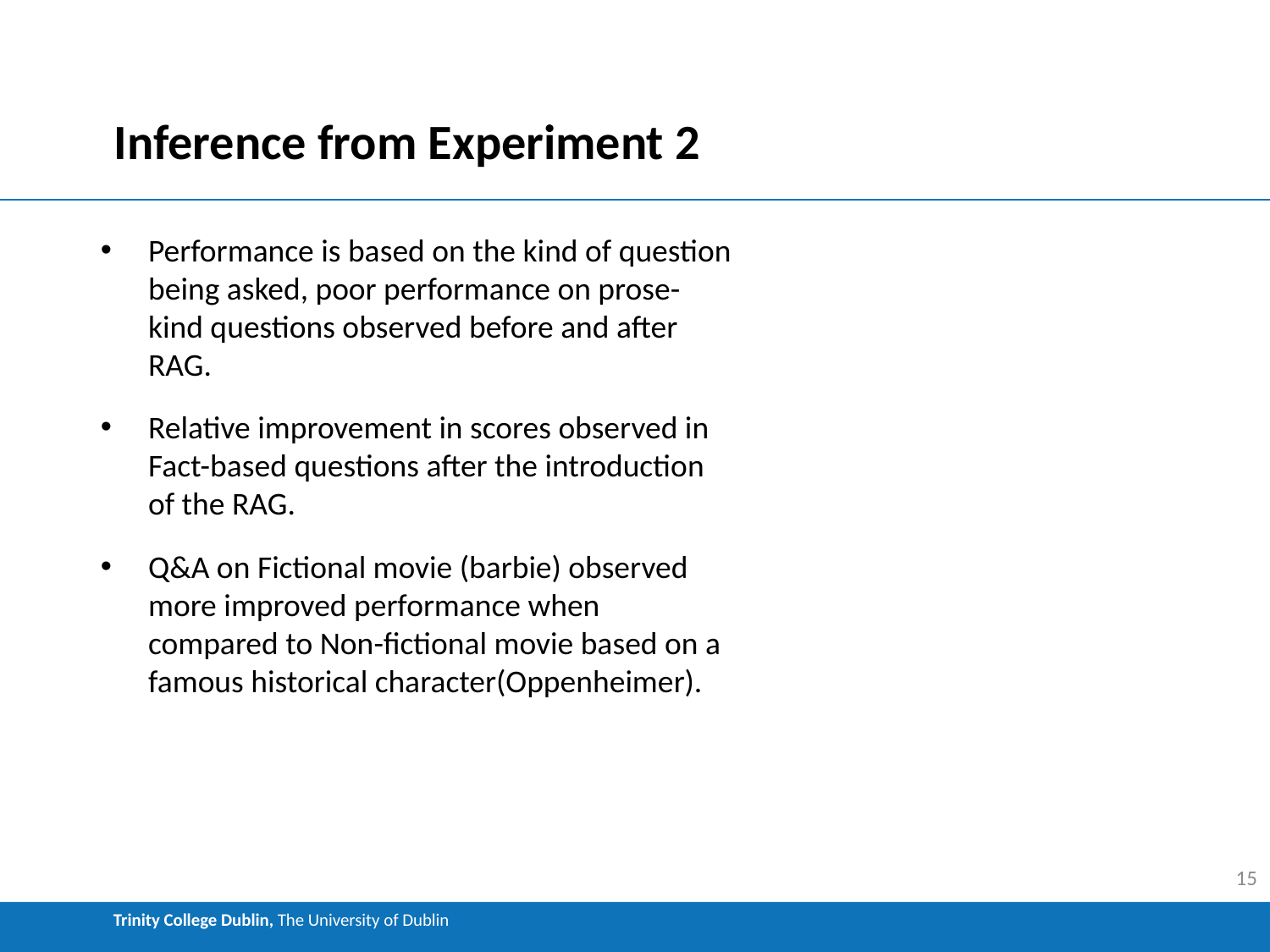

# Inference from Experiment 2
Performance is based on the kind of question being asked, poor performance on prose-kind questions observed before and after RAG.
Relative improvement in scores observed in Fact-based questions after the introduction of the RAG.
Q&A on Fictional movie (barbie) observed more improved performance when compared to Non-fictional movie based on a famous historical character(Oppenheimer).

15